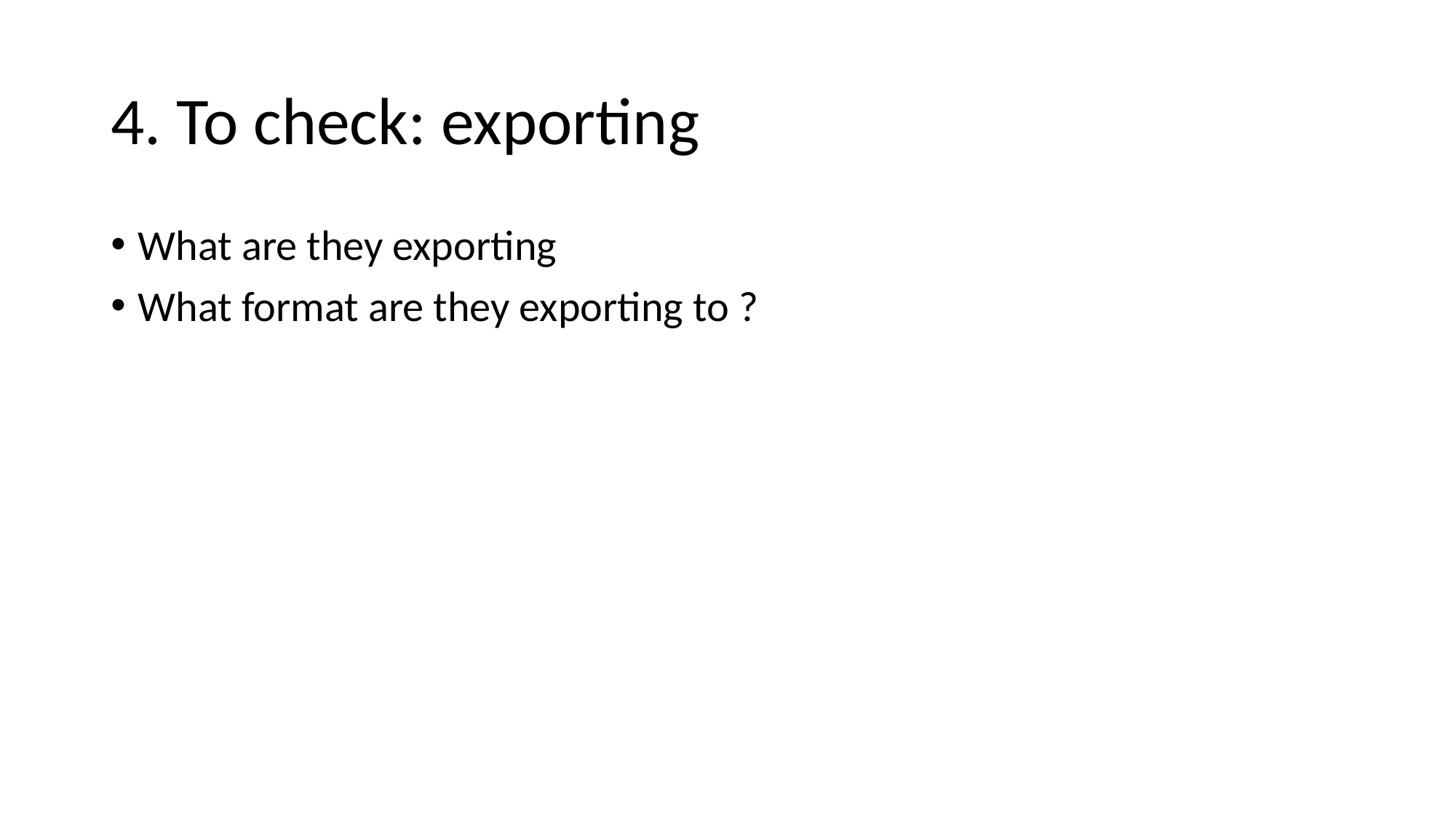

# 4. To check: exporting
What are they exporting
What format are they exporting to ?